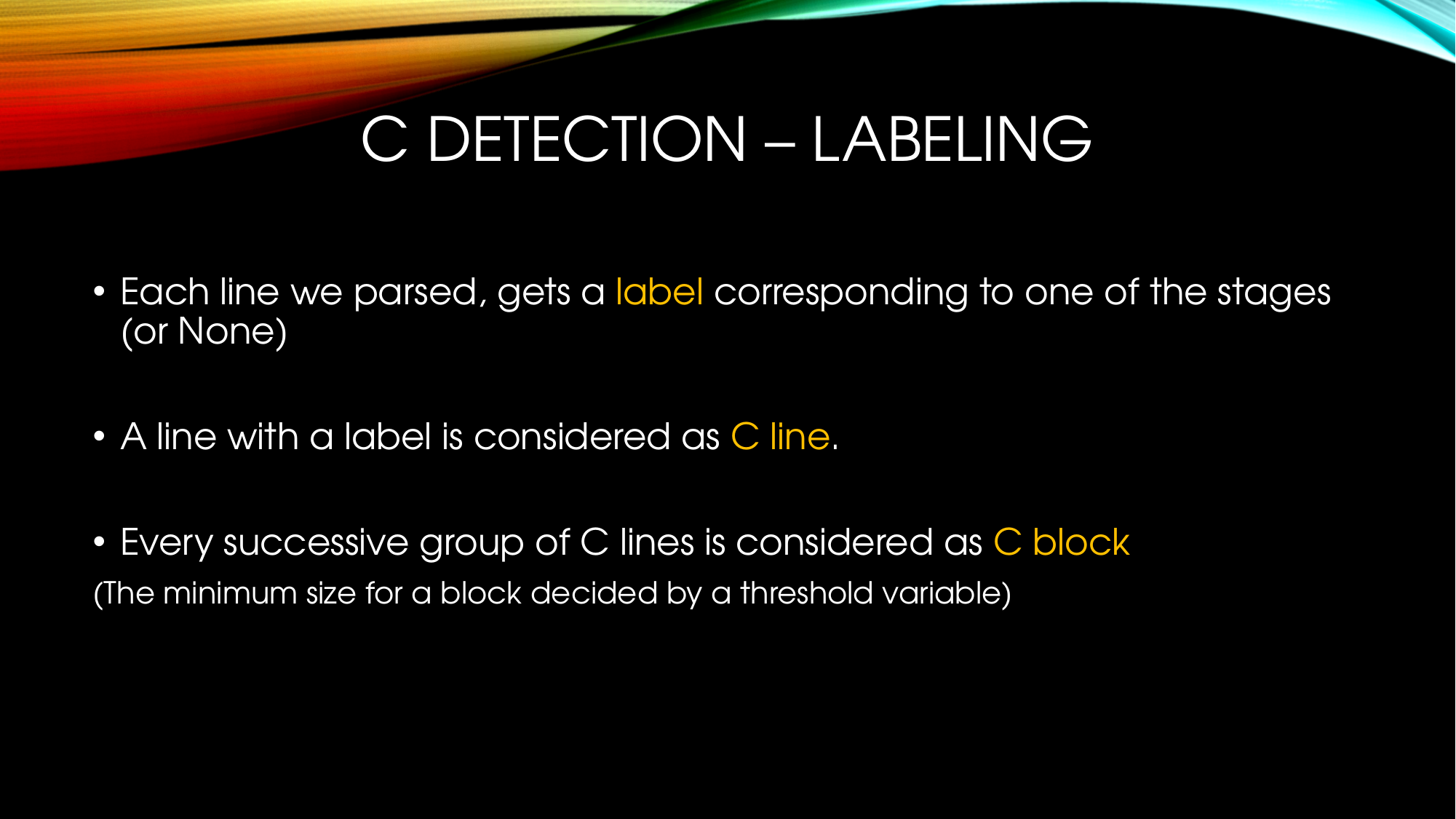

# c detection – labeling
Each line we parsed, gets a label corresponding to one of the stages (or None)

A line with a label is considered as C line.

Every successive group of C lines is considered as C block
(The minimum size for a block decided by a threshold variable)